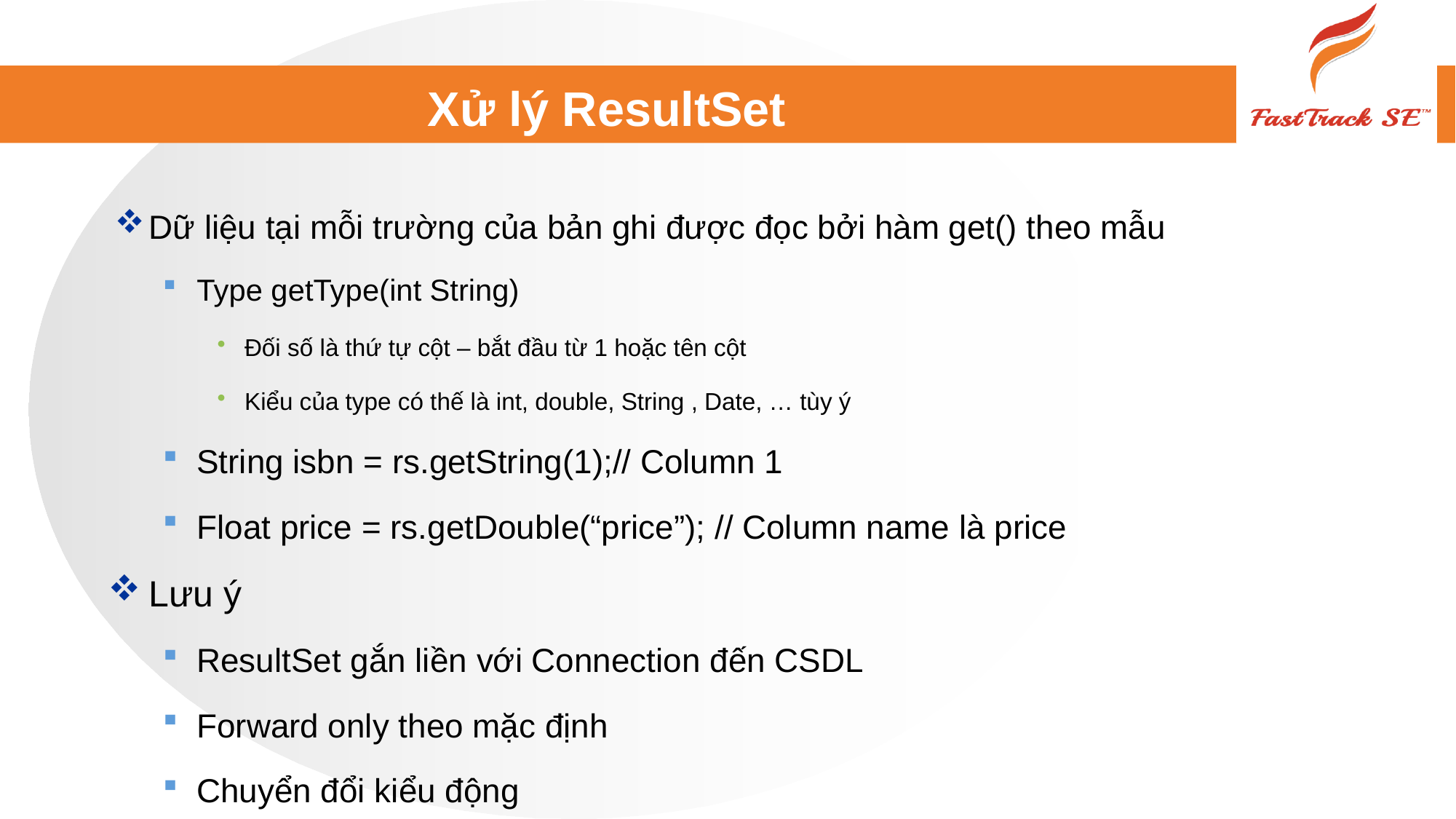

# Xử lý ResultSet
Dữ liệu tại mỗi trường của bản ghi được đọc bởi hàm get() theo mẫu
Type getType(int String)
Đối số là thứ tự cột – bắt đầu từ 1 hoặc tên cột
Kiểu của type có thế là int, double, String , Date, … tùy ý
String isbn = rs.getString(1);// Column 1
Float price = rs.getDouble(“price”); // Column name là price
Lưu ý
ResultSet gắn liền với Connection đến CSDL
Forward only theo mặc định
Chuyển đổi kiểu động